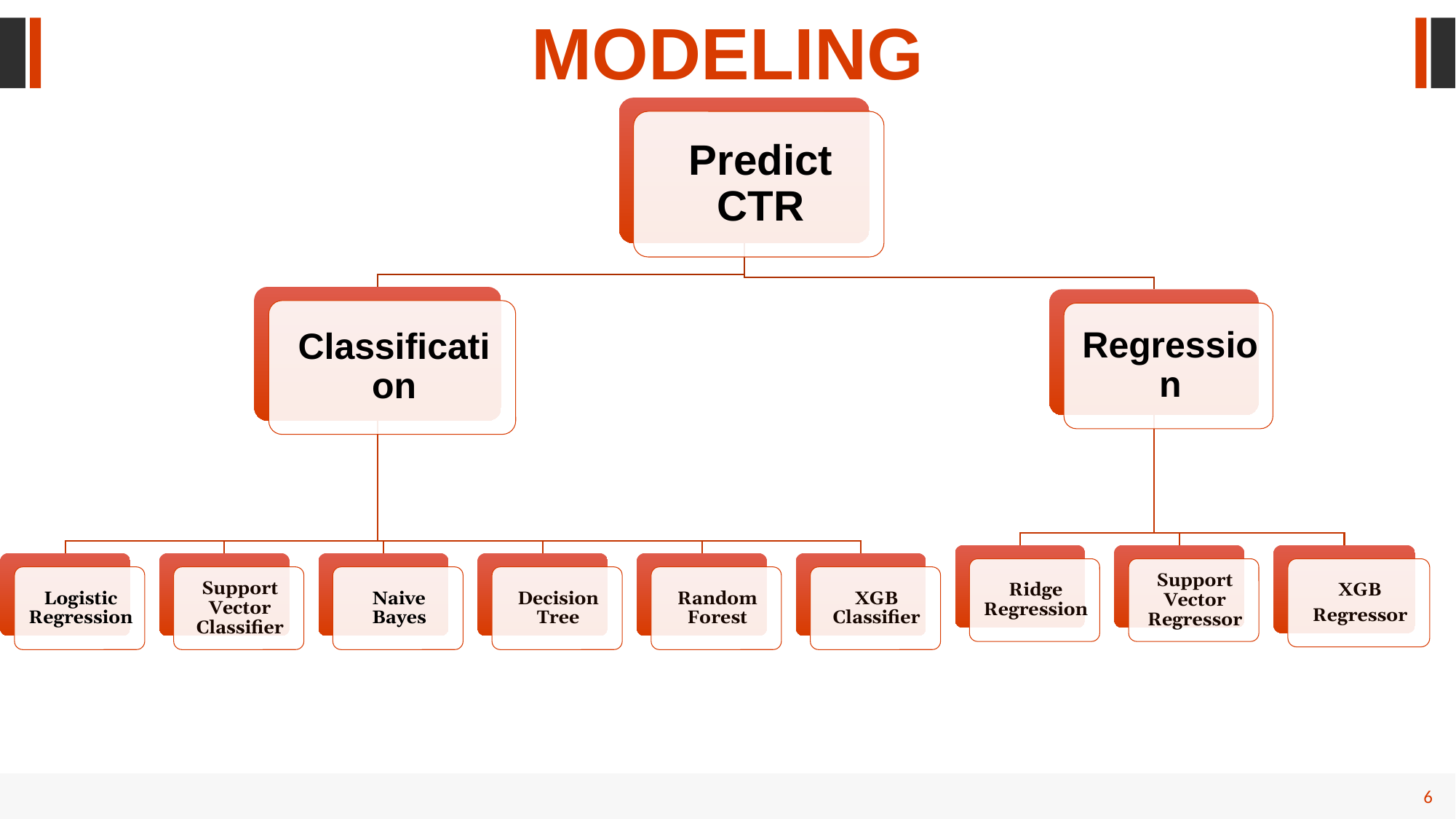

# MODELING

Predict CTR
Classification
Logistic Regression
Support Vector Classifier
Naive Bayes
Decision Tree
Random Forest
XGB Classifier
Regression
Ridge Regression
Support Vector Regressor
XGB
Regressor